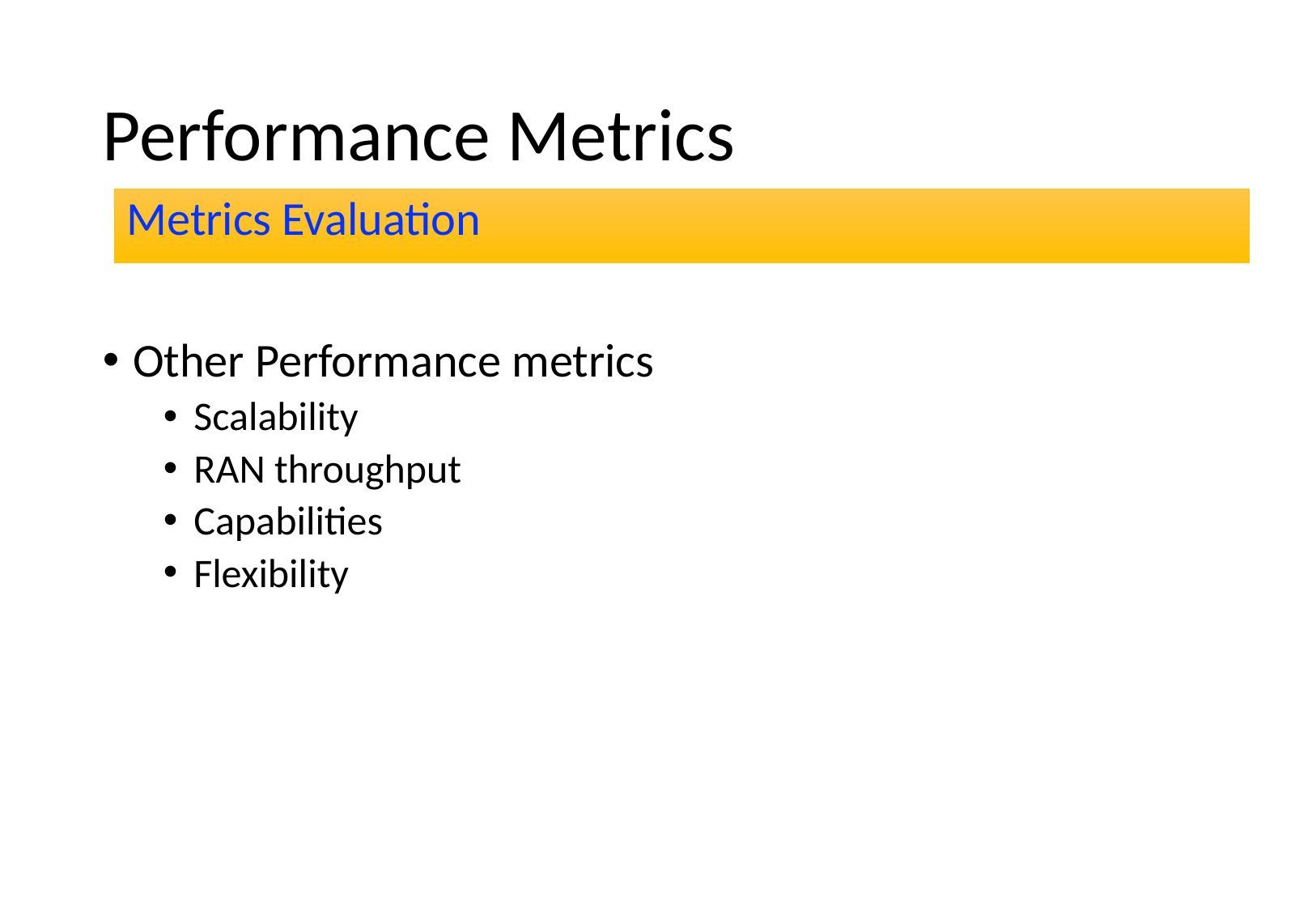

# Performance Metrics
Metrics Evaluation
Other Performance metrics
Scalability
RAN throughput
Capabilities
Flexibility